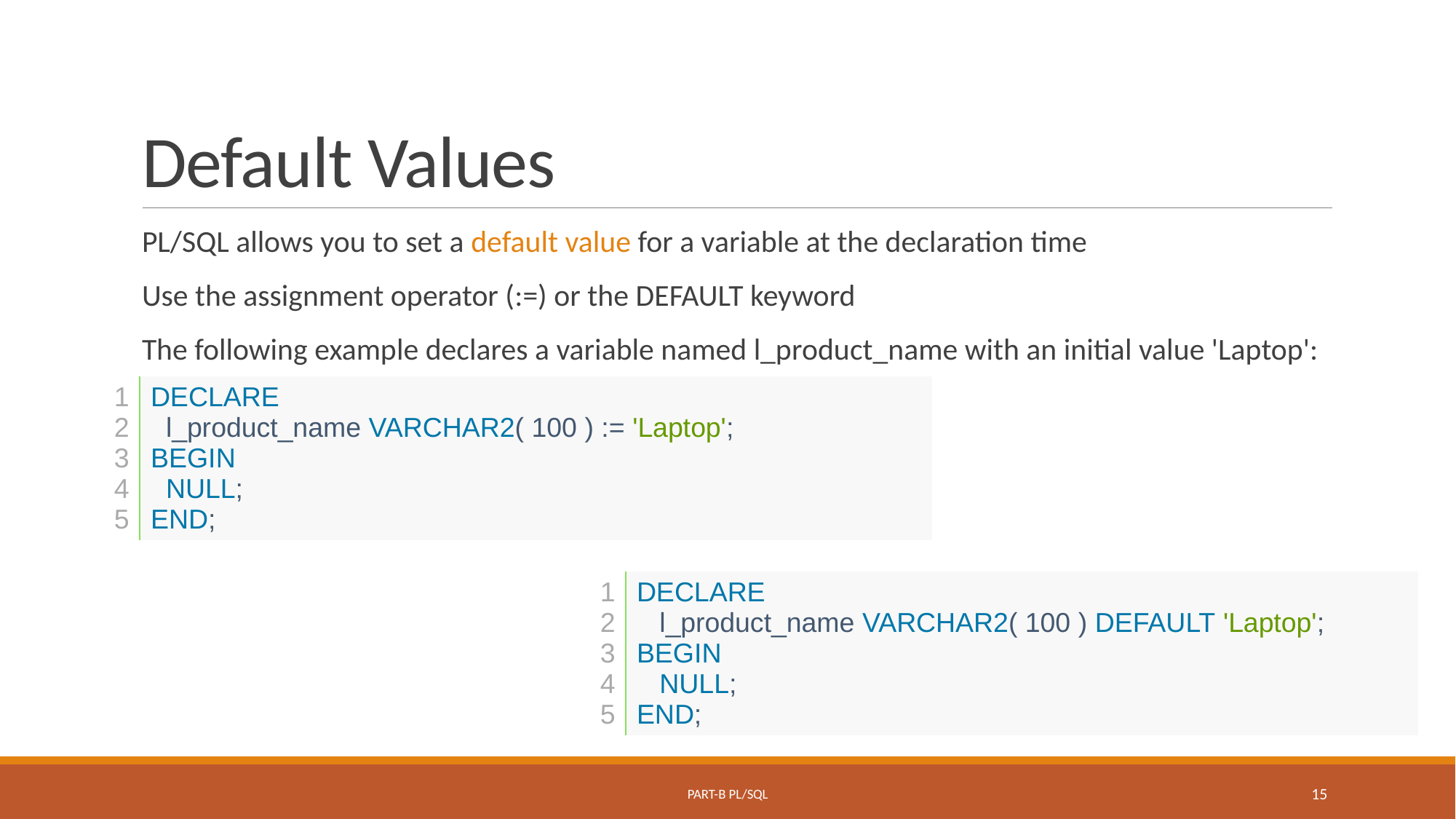

# Default Values
PL/SQL allows you to set a default value for a variable at the declaration time
Use the assignment operator (:=) or the DEFAULT keyword
The following example declares a variable named l_product_name with an initial value 'Laptop':
| 1 2 3 4 5 | DECLARE   l\_product\_name VARCHAR2( 100 ) := 'Laptop'; BEGIN   NULL; END; |
| --- | --- |
| 1 2 3 4 5 | DECLARE    l\_product\_name VARCHAR2( 100 ) DEFAULT 'Laptop'; BEGIN    NULL; END; |
| --- | --- |
Part-B PL/SQL
15